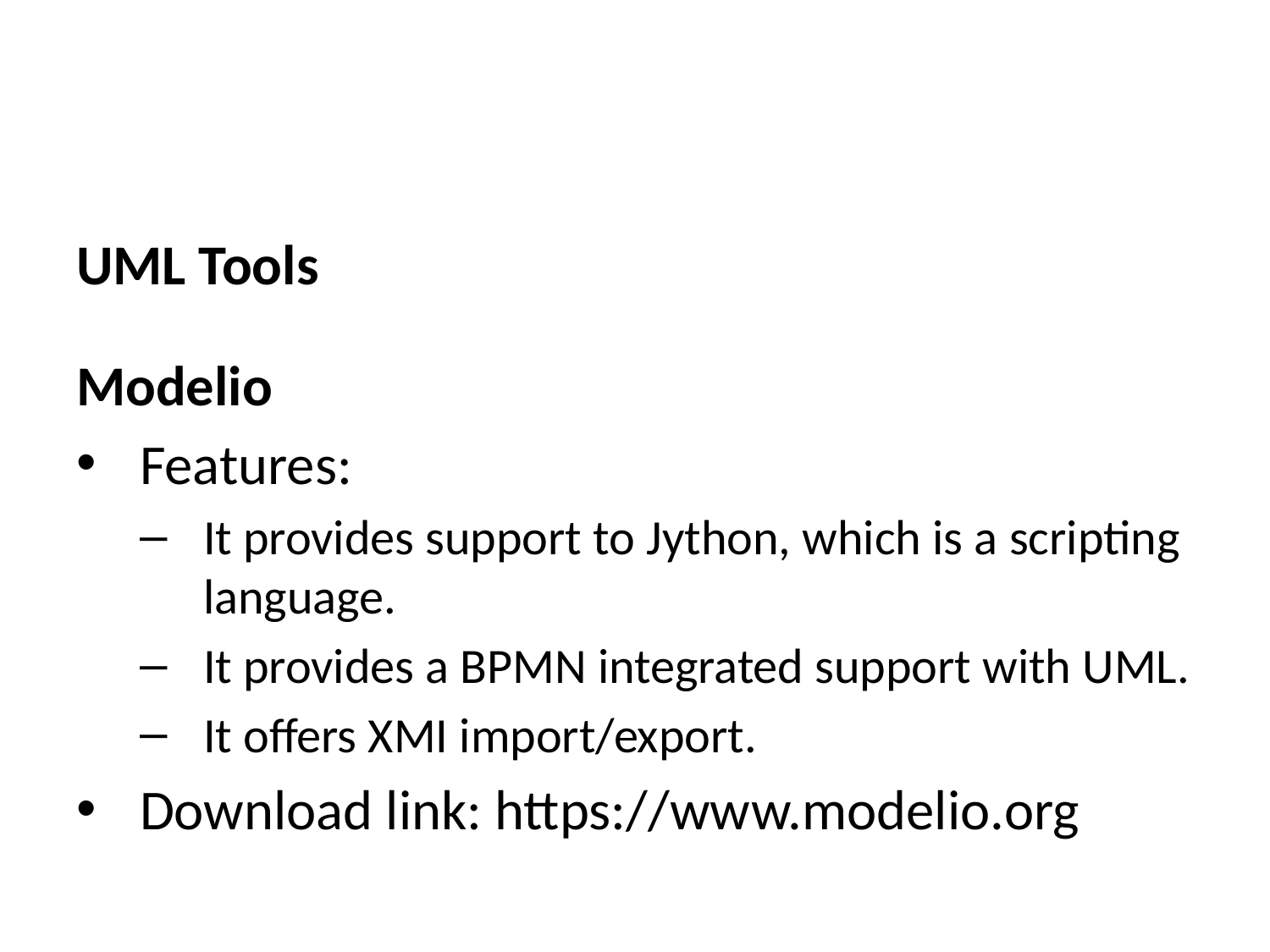

UML Tools
Modelio
Features:
It provides support to Jython, which is a scripting language.
It provides a BPMN integrated support with UML.
It offers XMI import/export.
Download link: https://www.modelio.org